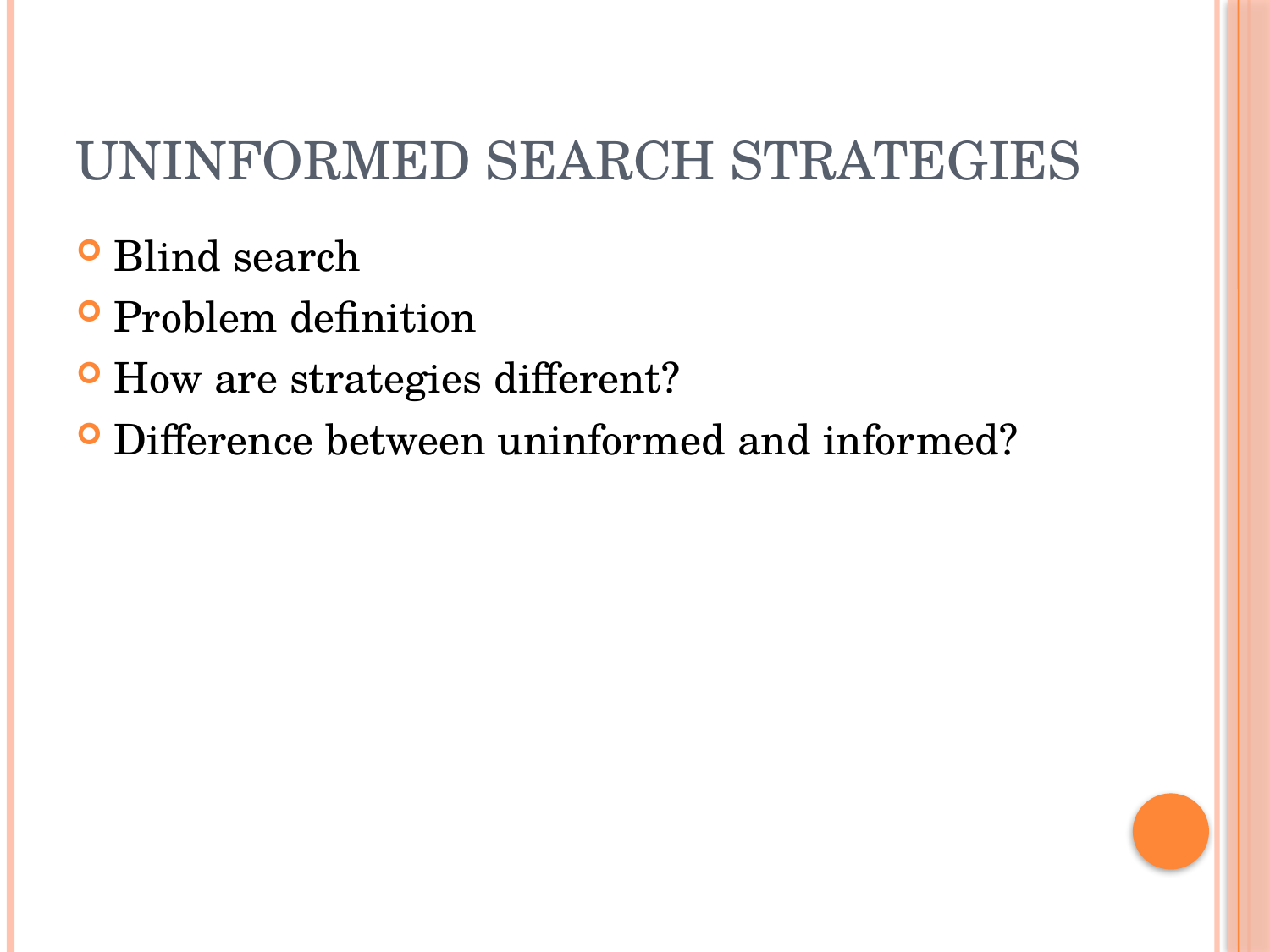

# Uninformed search strategies
Blind search
Problem definition
How are strategies different?
Difference between uninformed and informed?